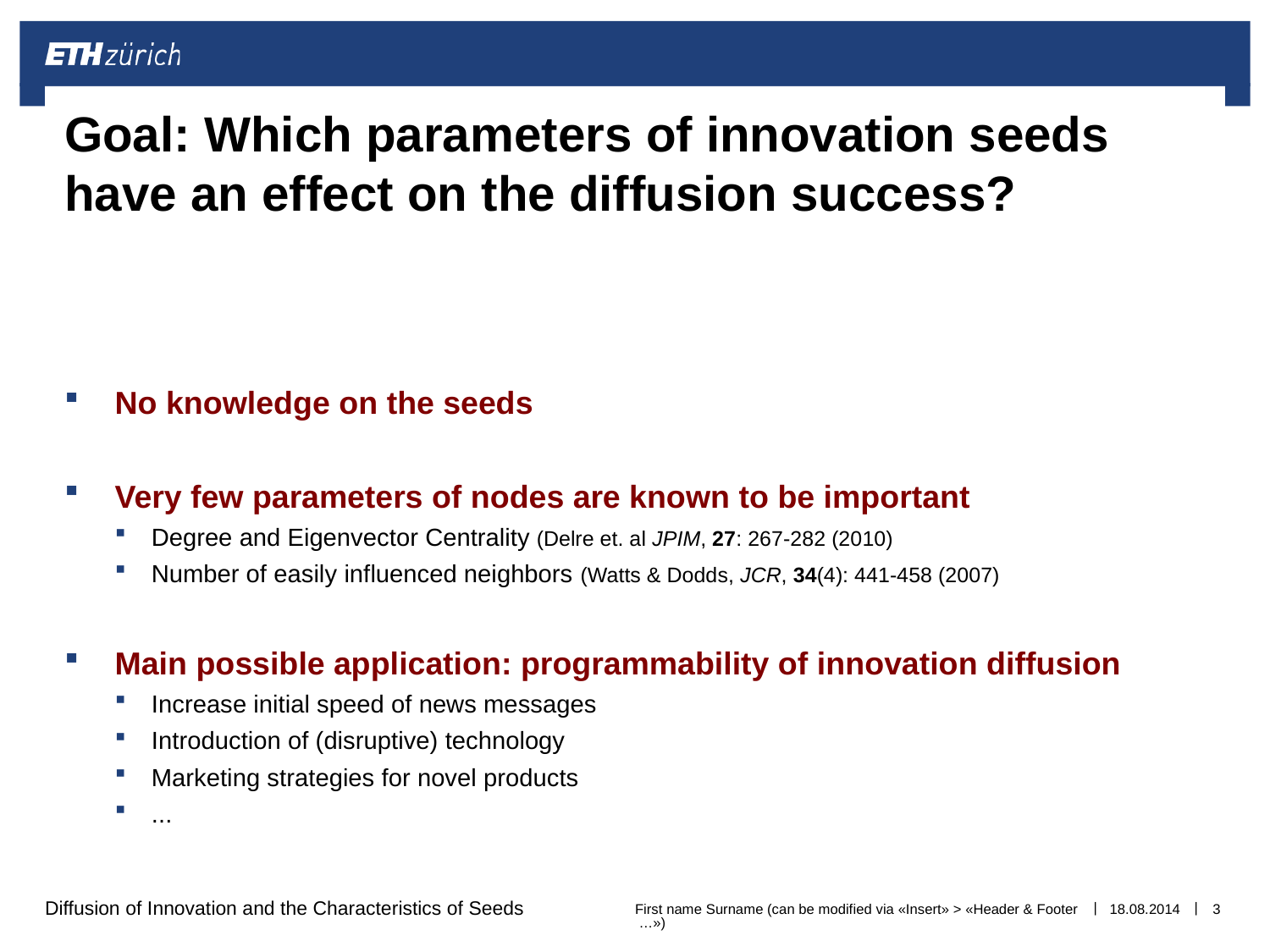

# Goal: Which parameters of innovation seeds have an effect on the diffusion success?

No knowledge on the seeds

Very few parameters of nodes are known to be important
Degree and Eigenvector Centrality (Delre et. al JPIM, 27: 267-282 (2010)
Number of easily influenced neighbors (Watts & Dodds, JCR, 34(4): 441-458 (2007)

Main possible application: programmability of innovation diffusion
Increase initial speed of news messages
Introduction of (disruptive) technology
Marketing strategies for novel products
...

First name Surname (can be modified via «Insert» > «Header & Footer …»)
18.08.2014
3